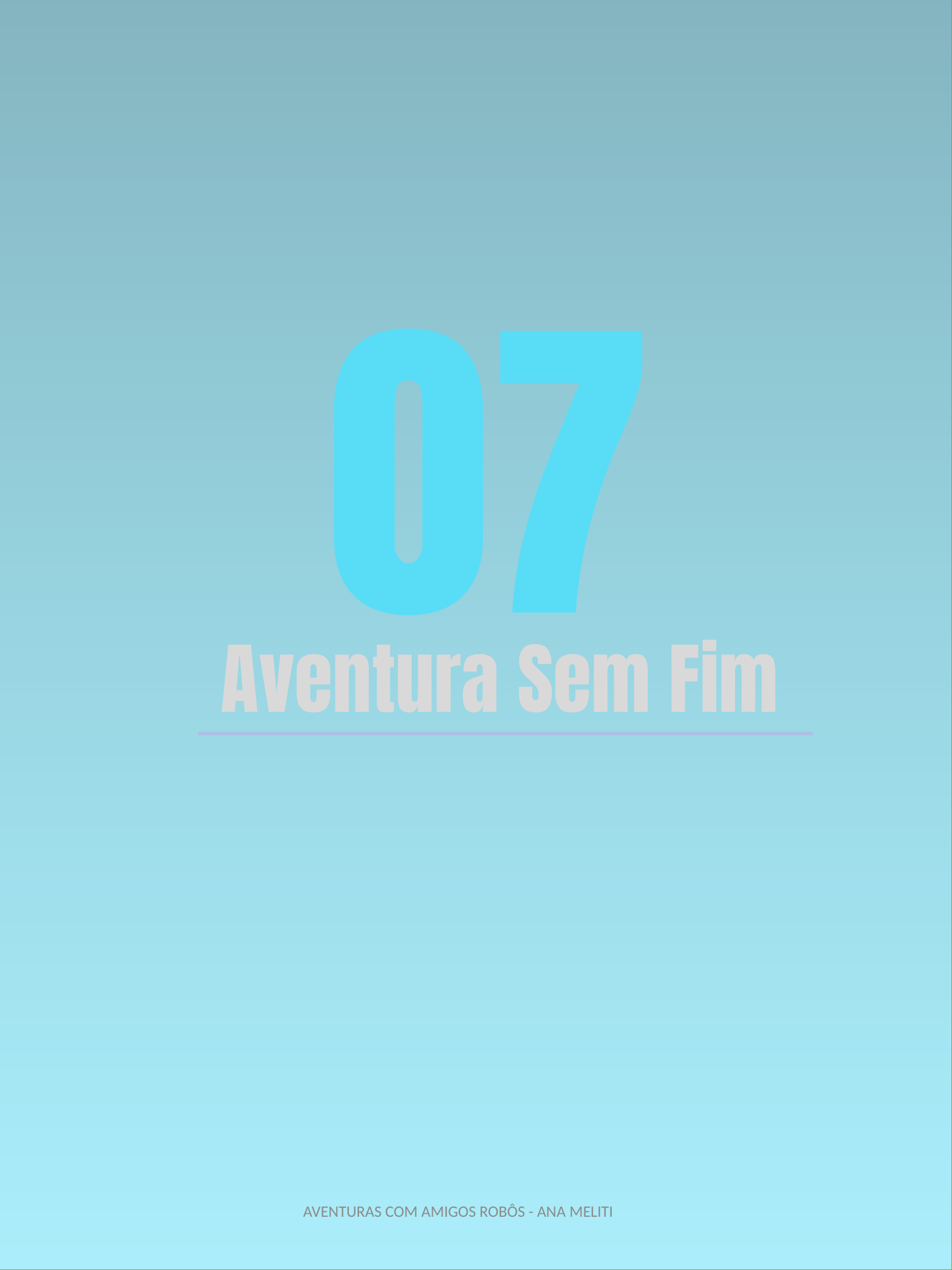

07
Aventura Sem Fim
AVENTURAS COM AMIGOS ROBÔS - ANA MELITI